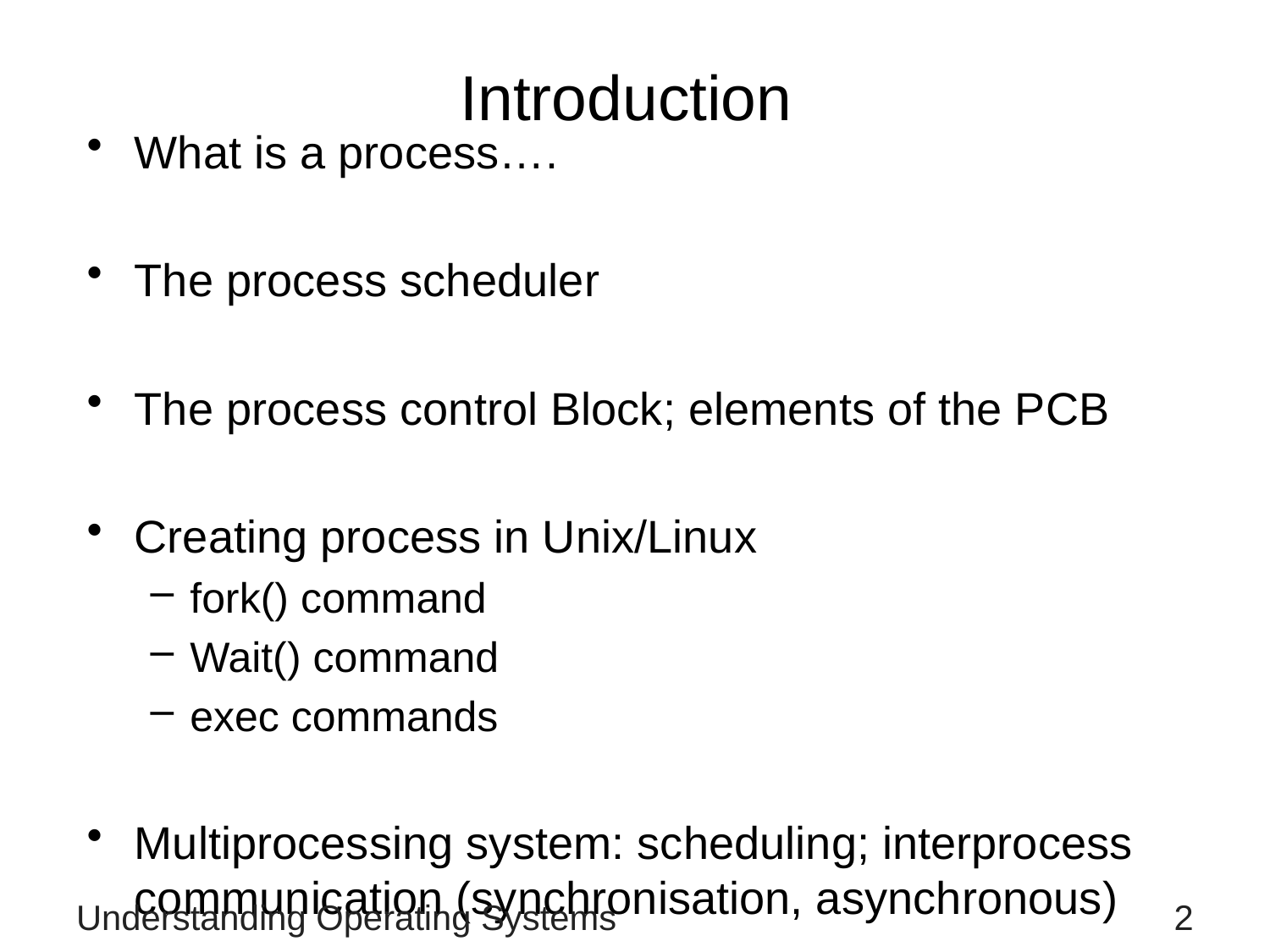

# Introduction
What is a process….

The process scheduler

The process control Block; elements of the PCB

Creating process in Unix/Linux
fork() command
Wait() command
exec commands

Multiprocessing system: scheduling; interprocess communication (synchronisation, asynchronous)
Understanding Operating Systems
2